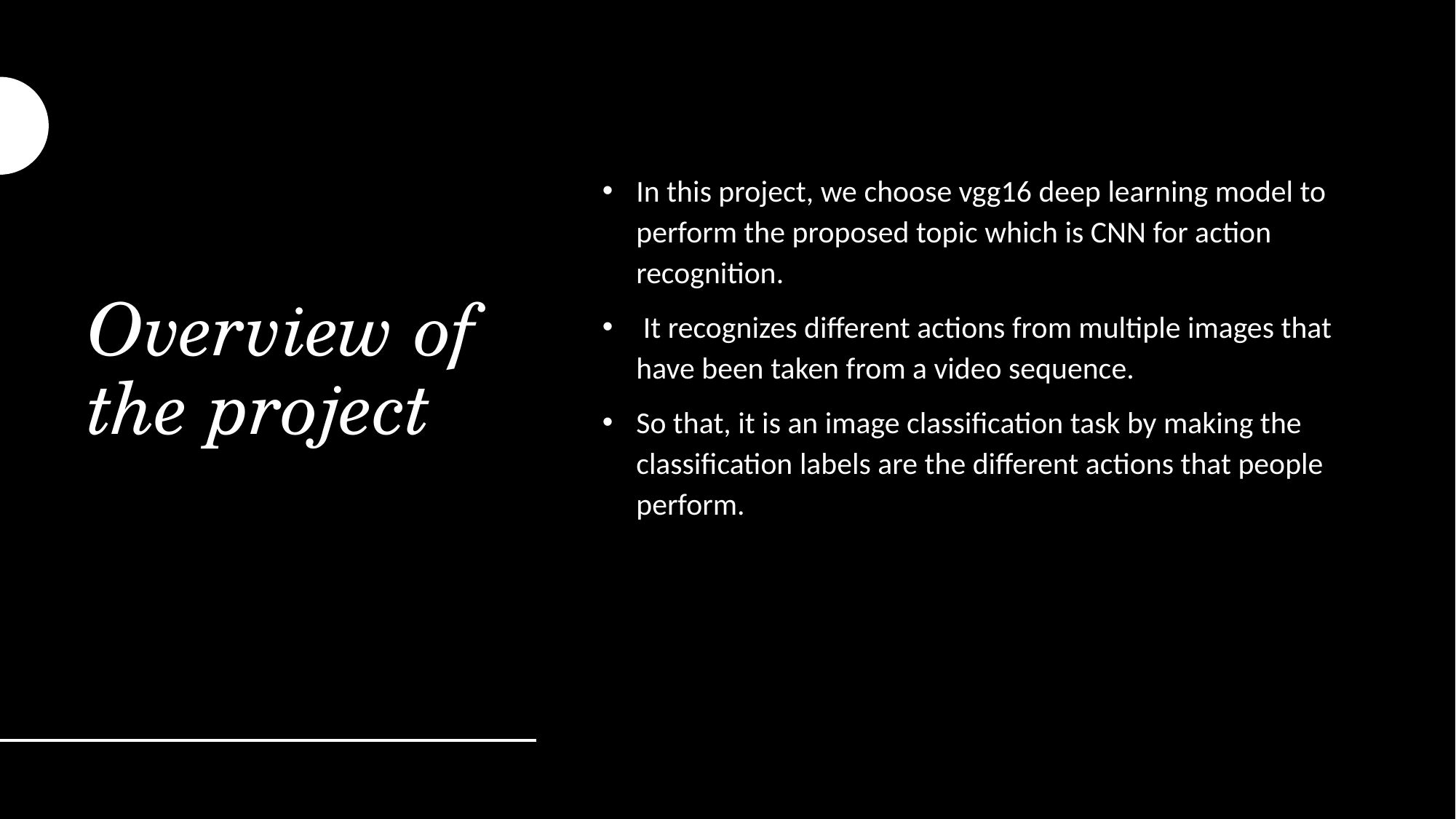

# Overview of the project
In this project, we choose vgg16 deep learning model to perform the proposed topic which is CNN for action recognition.
 It recognizes different actions from multiple images that have been taken from a video sequence.
So that, it is an image classification task by making the classification labels are the different actions that people perform.

4